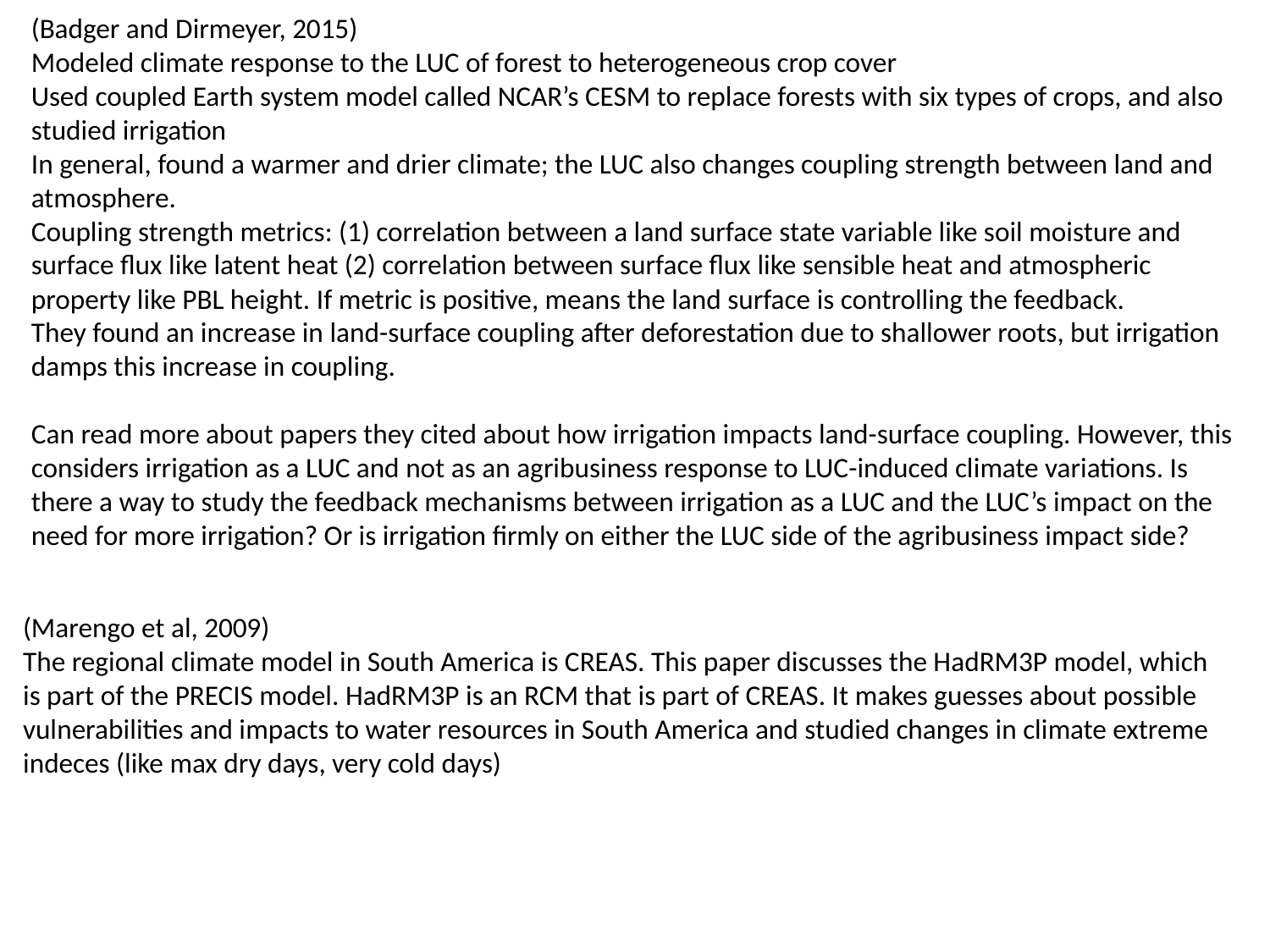

(Badger and Dirmeyer, 2015)
Modeled climate response to the LUC of forest to heterogeneous crop cover
Used coupled Earth system model called NCAR’s CESM to replace forests with six types of crops, and also studied irrigation
In general, found a warmer and drier climate; the LUC also changes coupling strength between land and atmosphere.
Coupling strength metrics: (1) correlation between a land surface state variable like soil moisture and surface flux like latent heat (2) correlation between surface flux like sensible heat and atmospheric property like PBL height. If metric is positive, means the land surface is controlling the feedback.
They found an increase in land-surface coupling after deforestation due to shallower roots, but irrigation damps this increase in coupling.

Can read more about papers they cited about how irrigation impacts land-surface coupling. However, this considers irrigation as a LUC and not as an agribusiness response to LUC-induced climate variations. Is there a way to study the feedback mechanisms between irrigation as a LUC and the LUC’s impact on the need for more irrigation? Or is irrigation firmly on either the LUC side of the agribusiness impact side?
(Marengo et al, 2009)
The regional climate model in South America is CREAS. This paper discusses the HadRM3P model, which is part of the PRECIS model. HadRM3P is an RCM that is part of CREAS. It makes guesses about possible vulnerabilities and impacts to water resources in South America and studied changes in climate extreme indeces (like max dry days, very cold days)